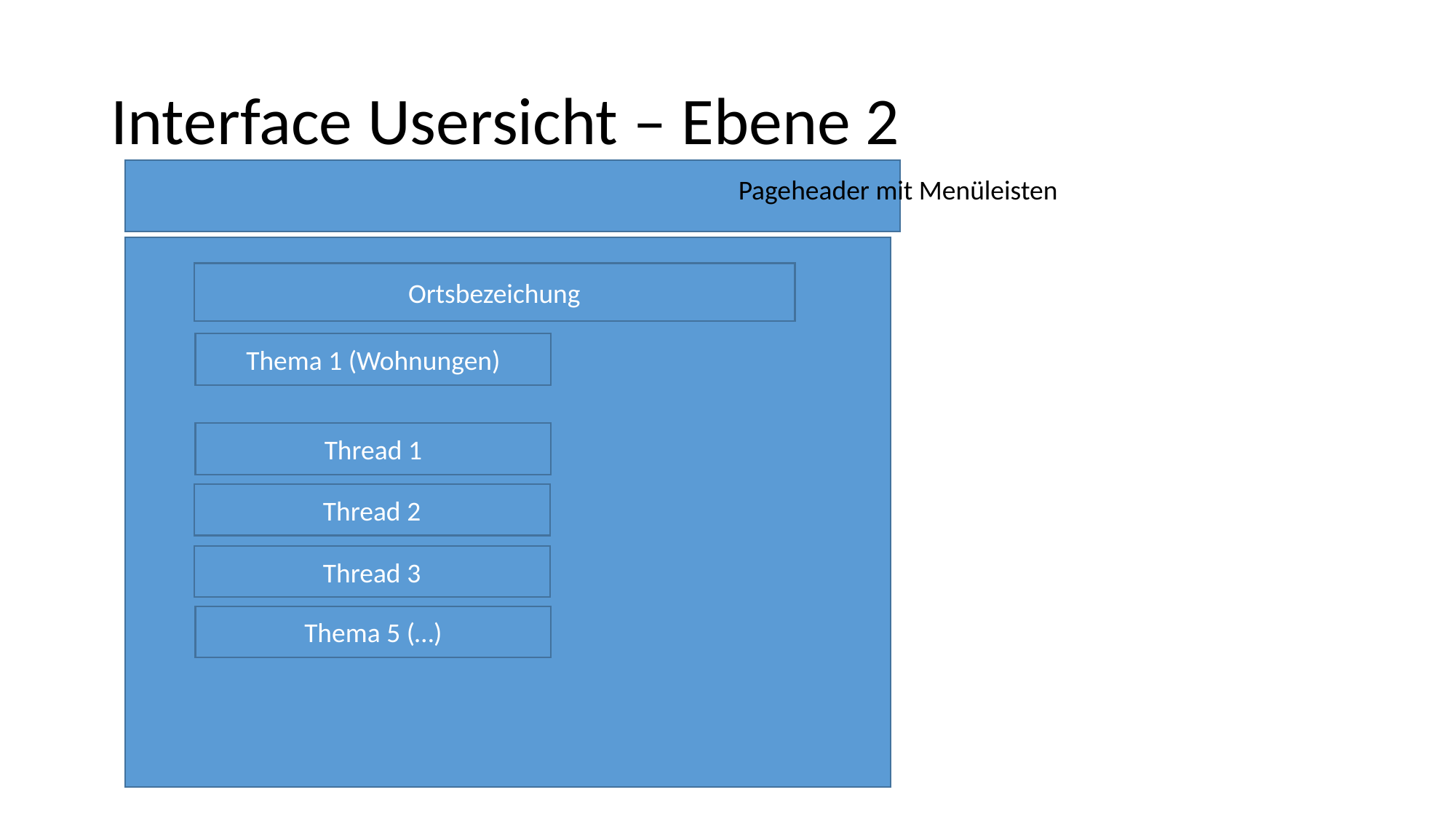

# Interface Usersicht – Ebene 2

Pageheader mit Menüleisten

Ortsbezeichung
Thema 1 (Wohnungen)
Thread 1
Thread 2
Thread 3
Thema 5 (…)